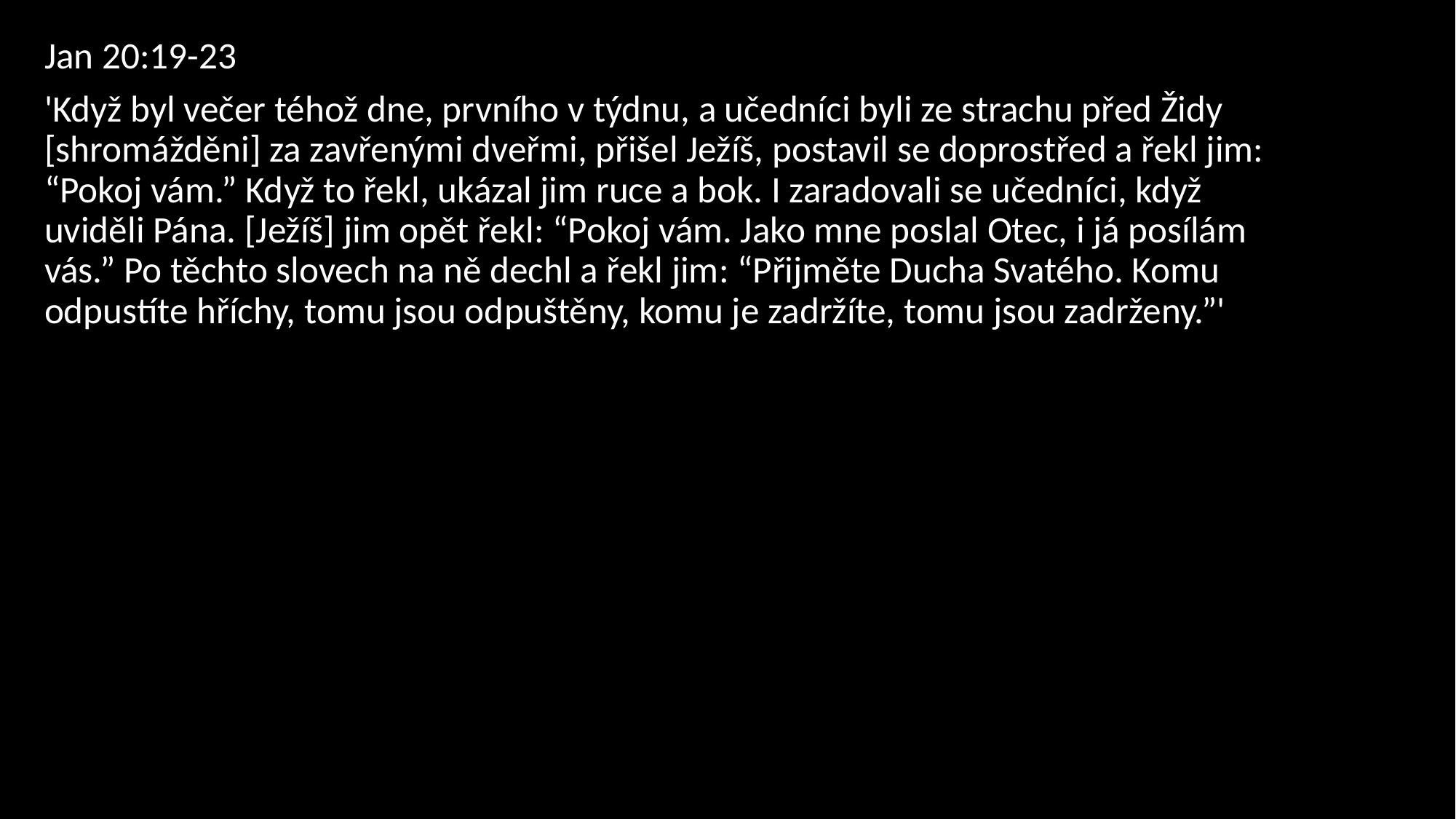

Jan 20:19-23
'Když byl večer téhož dne, prvního v týdnu, a učedníci byli ze strachu před Židy [shromážděni] za zavřenými dveřmi, přišel Ježíš, postavil se doprostřed a řekl jim: “Pokoj vám.” Když to řekl, ukázal jim ruce a bok. I zaradovali se učedníci, když uviděli Pána. [Ježíš] jim opět řekl: “Pokoj vám. Jako mne poslal Otec, i já posílám vás.” Po těchto slovech na ně dechl a řekl jim: “Přijměte Ducha Svatého. Komu odpustíte hříchy, tomu jsou odpuštěny, komu je zadržíte, tomu jsou zadrženy.”'